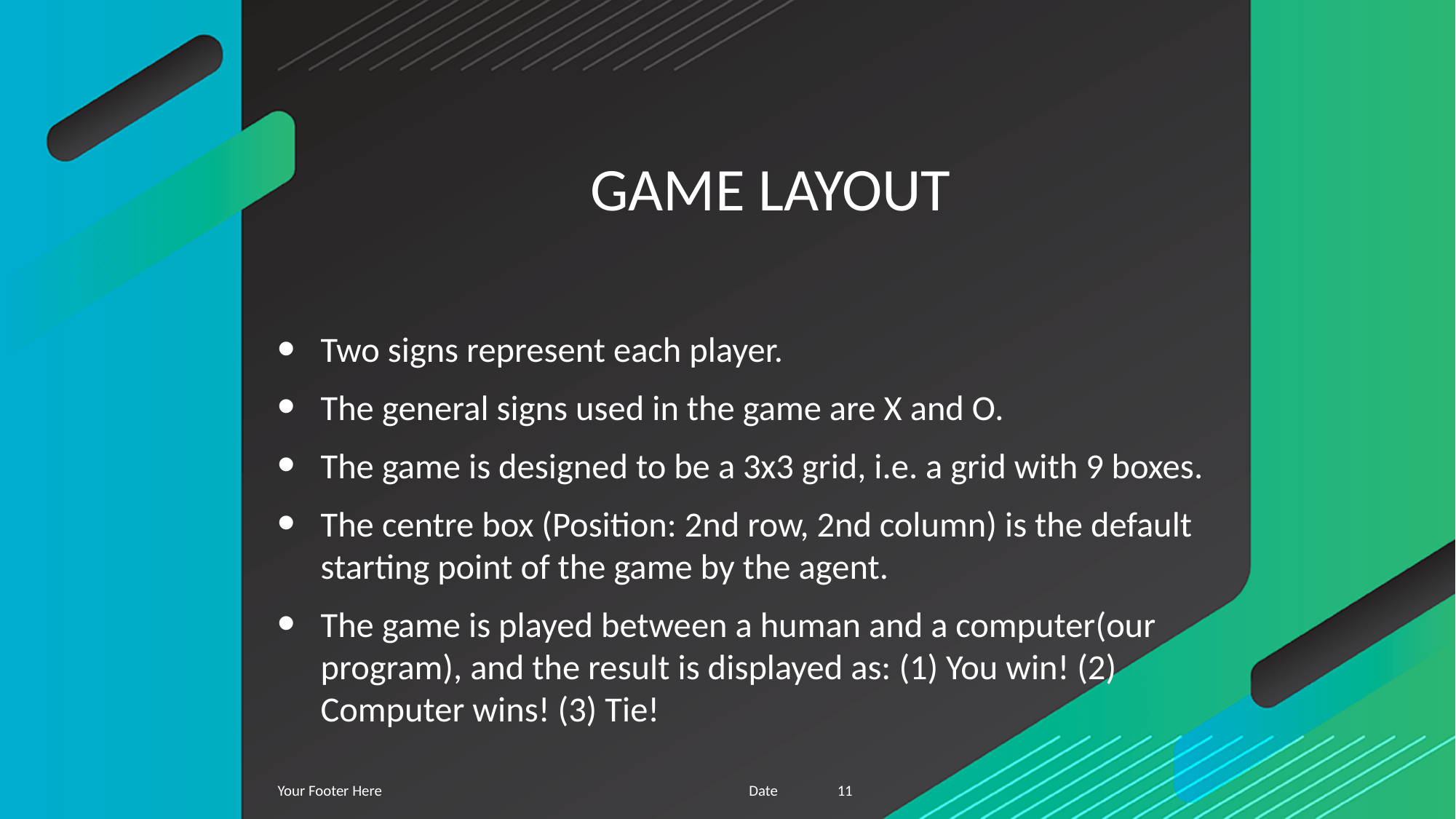

# GAME LAYOUT
Two signs represent each player.
The general signs used in the game are X and O.
The game is designed to be a 3x3 grid, i.e. a grid with 9 boxes.
The centre box (Position: 2nd row, 2nd column) is the default starting point of the game by the agent.
The game is played between a human and a computer(our program), and the result is displayed as: (1) You win! (2) Computer wins! (3) Tie!
Your Footer Here
Date
11